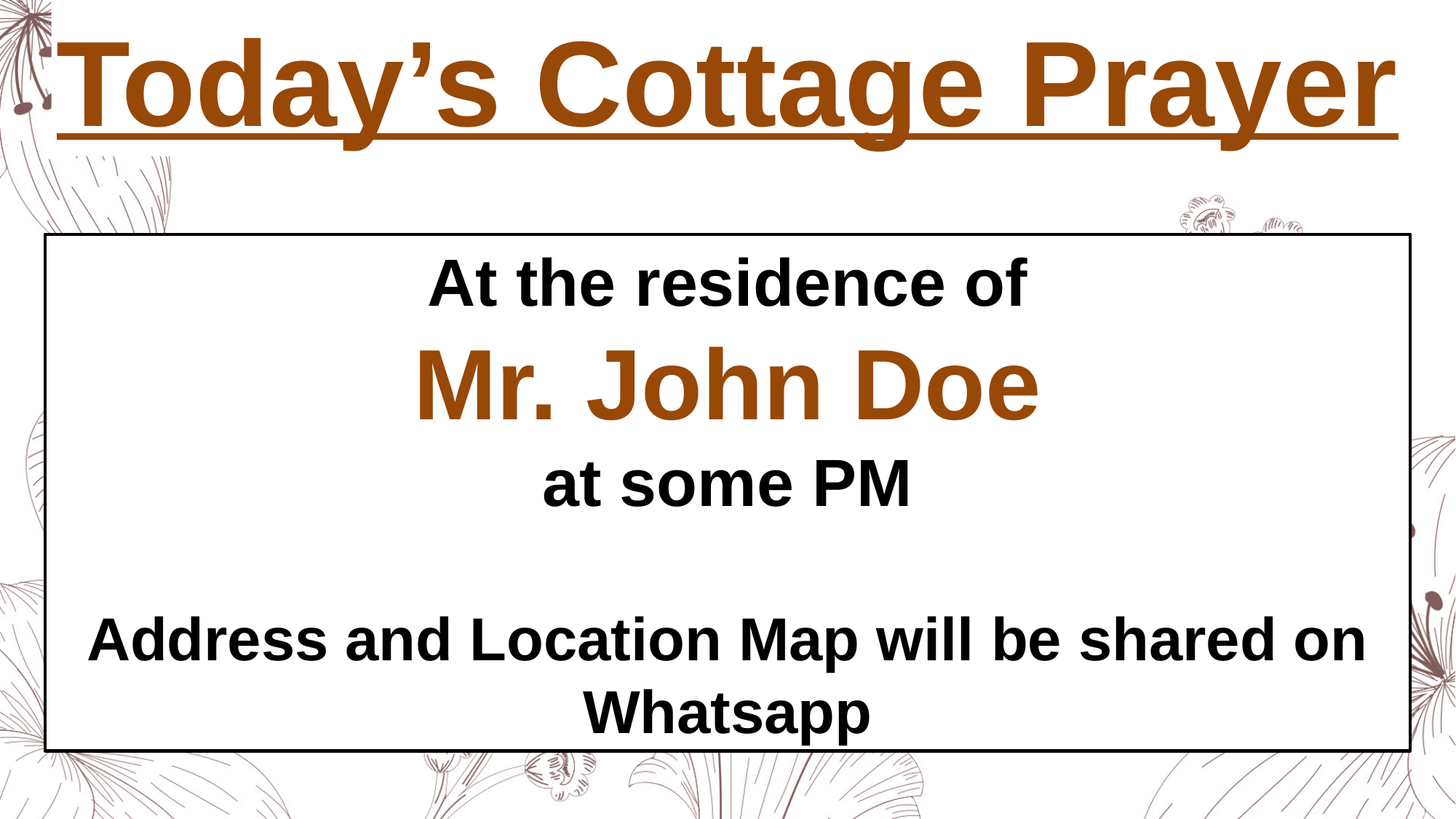

Today’s Cottage Prayer
At the residence of
Mr. John Doe
at some PM

Address and Location Map will be shared on Whatsapp